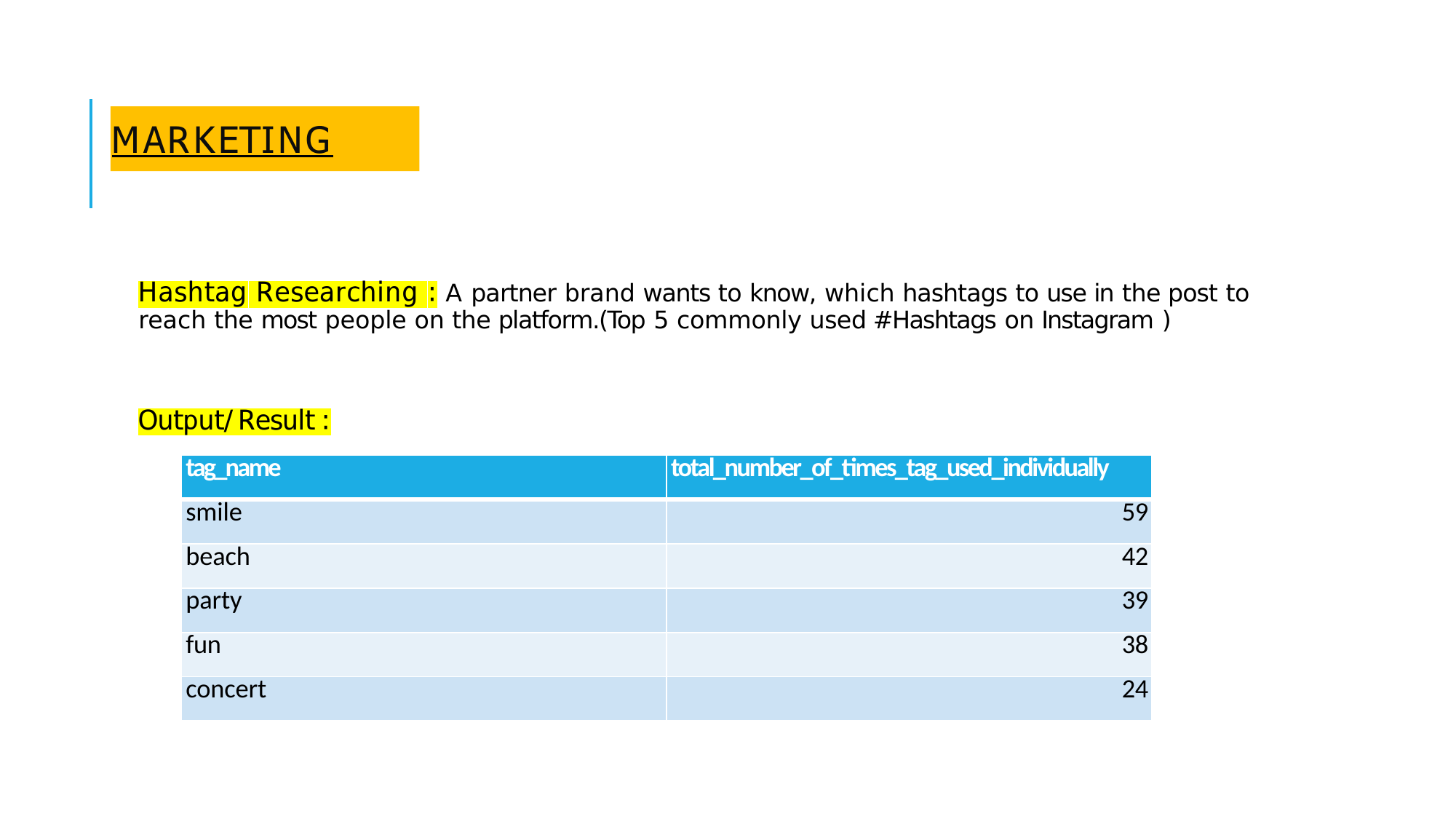

# Marketing
Hashtag Researching : A partner brand wants to know, which hashtags to use in the post to reach the most people on the platform.(Top 5 commonly used #Hashtags on Instagram )

Output/Result :

| tag\_name | total\_number\_of\_times\_tag\_used\_individually |
| --- | --- |
| smile | 59 |
| beach | 42 |
| party | 39 |
| fun | 38 |
| concert | 24 |